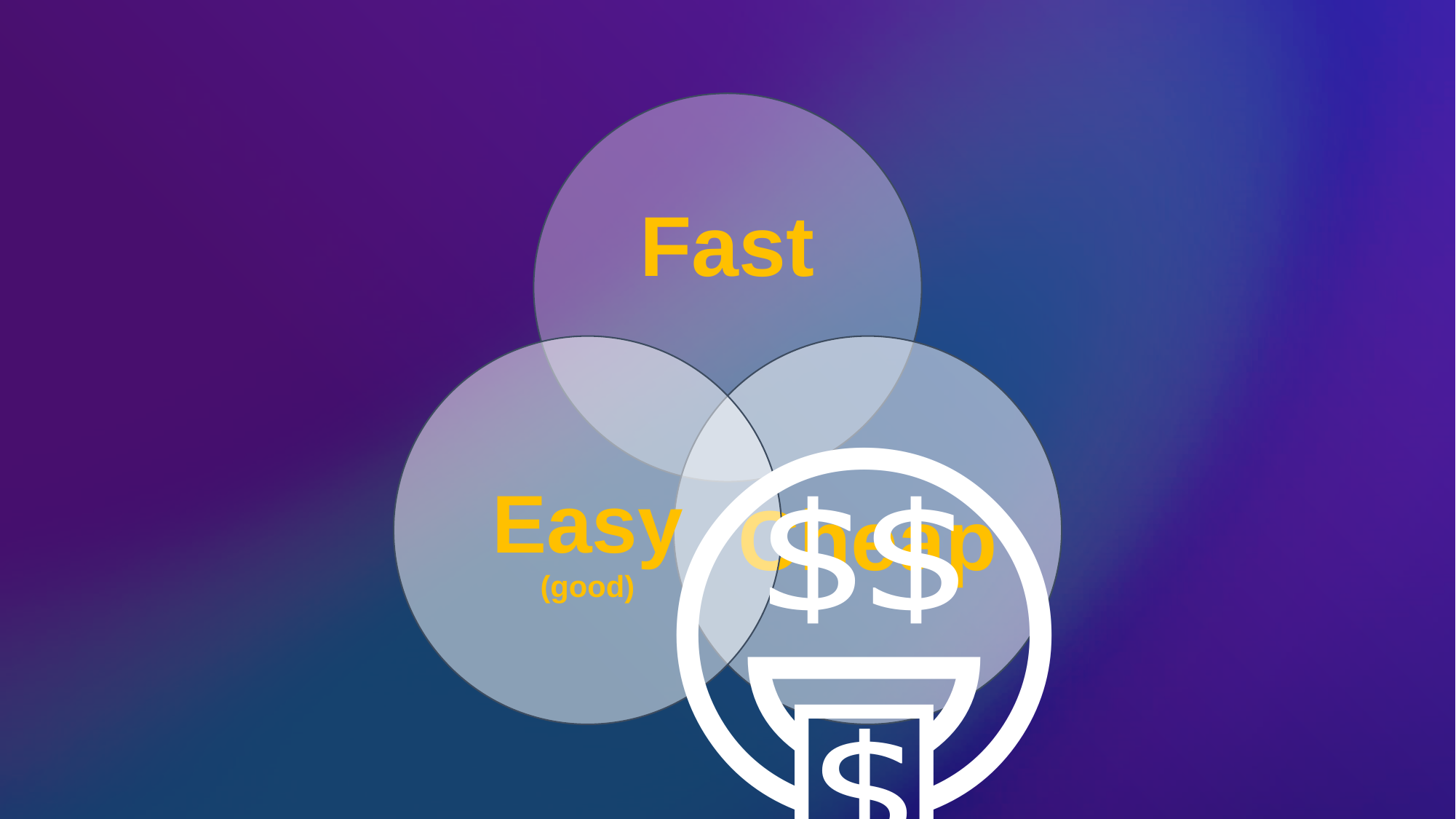

Widget Vendors want your money
Fast
Cheap
Easy (good)
🤑